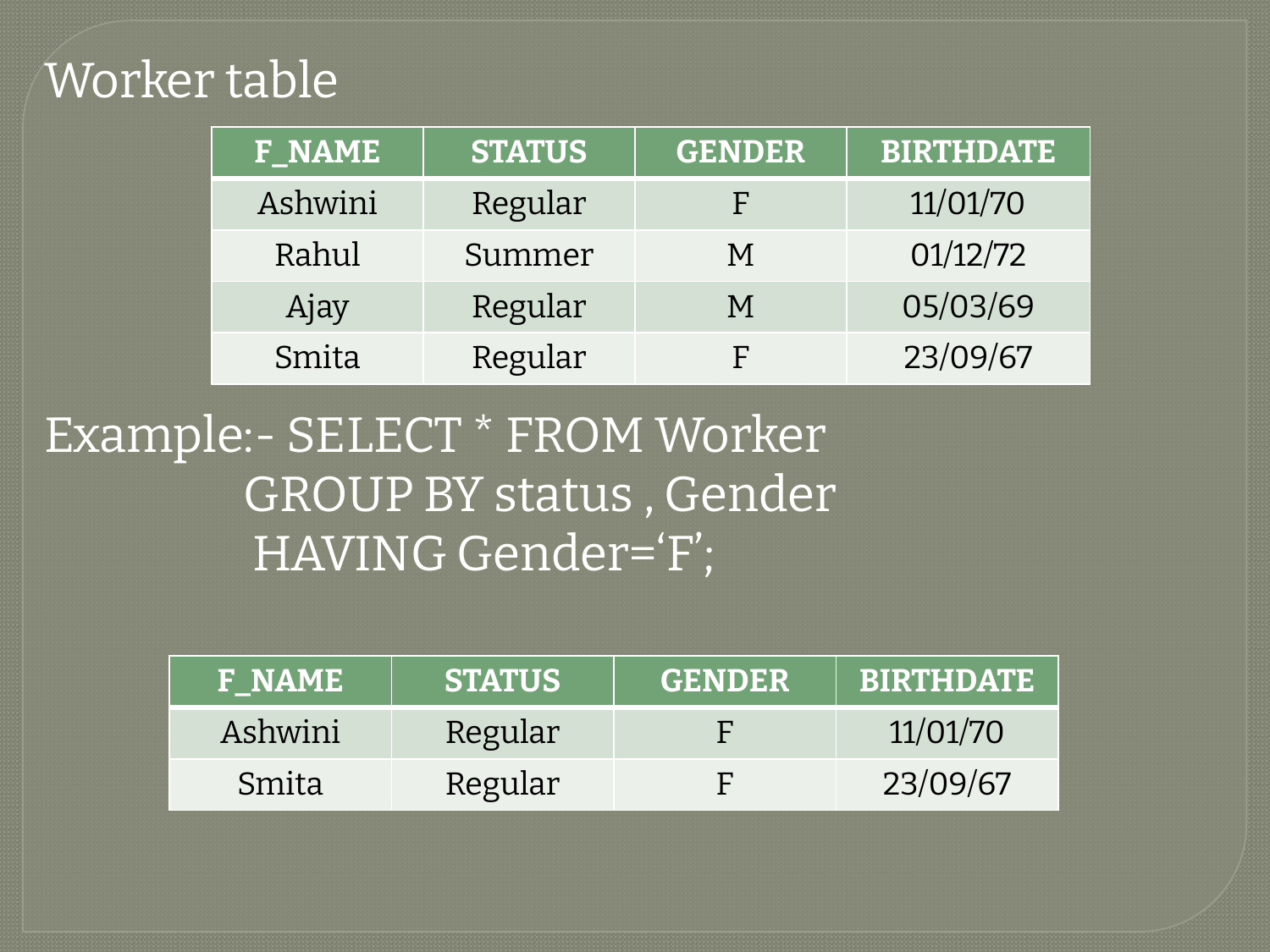

Worker table

Example:- SELECT * FROM Worker
                    GROUP BY status , Gender
                     HAVING Gender=‘F’;
| F\_NAME | STATUS | GENDER | BIRTHDATE |
| --- | --- | --- | --- |
| Ashwini | Regular | F | 11/01/70 |
| Rahul | Summer | M | 01/12/72 |
| Ajay | Regular | M | 05/03/69 |
| Smita | Regular | F | 23/09/67 |
| F\_NAME | STATUS | GENDER | BIRTHDATE |
| --- | --- | --- | --- |
| Ashwini | Regular | F | 11/01/70 |
| Smita | Regular | F | 23/09/67 |